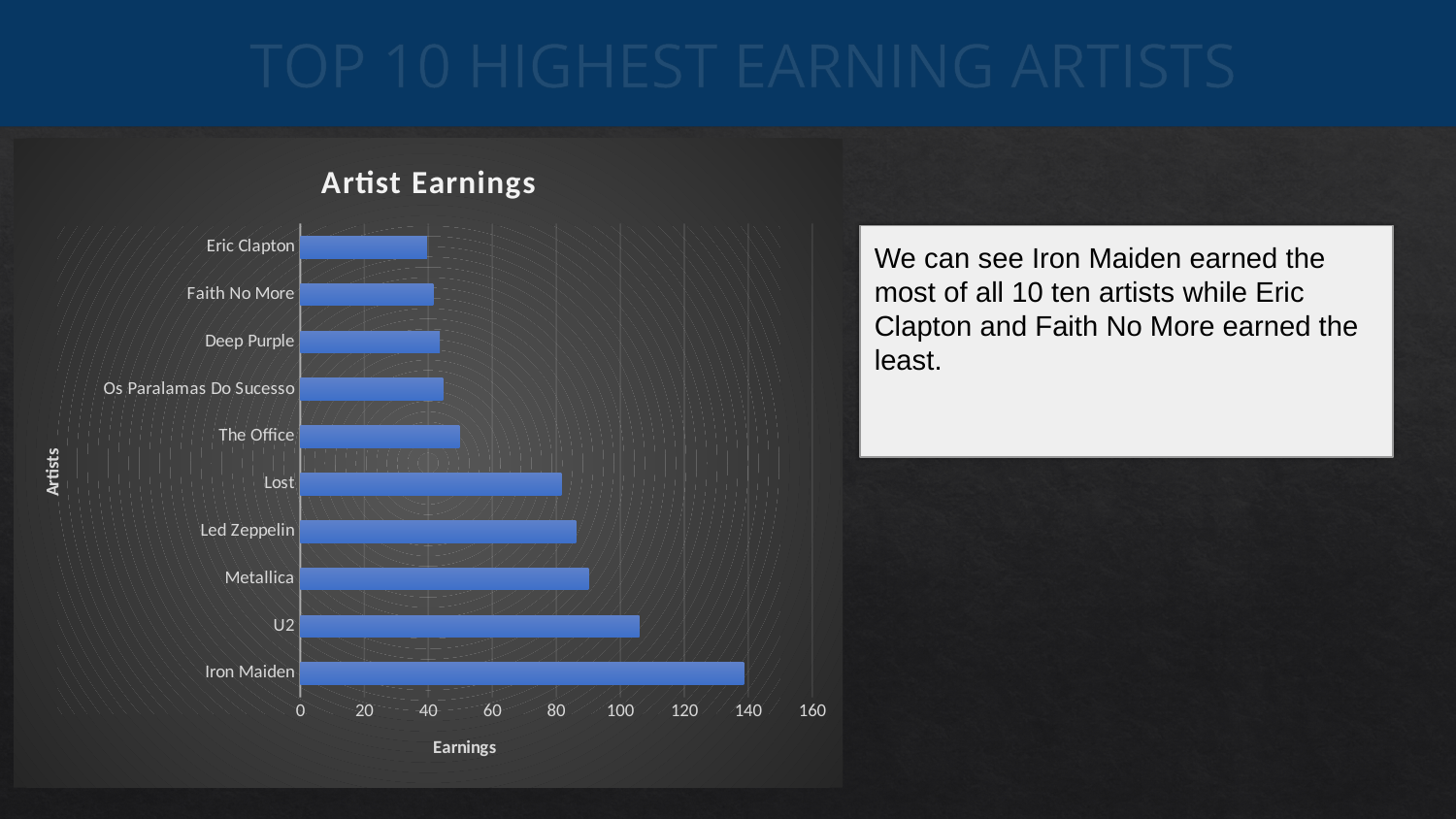

# TOP 10 HIGHEST EARNING ARTISTS

### Chart: Artist Earnings

| Category | Artist_Earnings |
|---|---|
| Iron Maiden | 138.6 |
| U2 | 105.93 |
| Metallica | 90.09 |
| Led Zeppelin | 86.13 |
| Lost | 81.59 |
| The Office | 49.75 |
| Os Paralamas Do Sucesso | 44.55 |
| Deep Purple | 43.56 |
| Faith No More | 41.58 |
| Eric Clapton | 39.6 |
<visualization>
We can see Iron Maiden earned the most of all 10 ten artists while Eric Clapton and Faith No More earned the least.